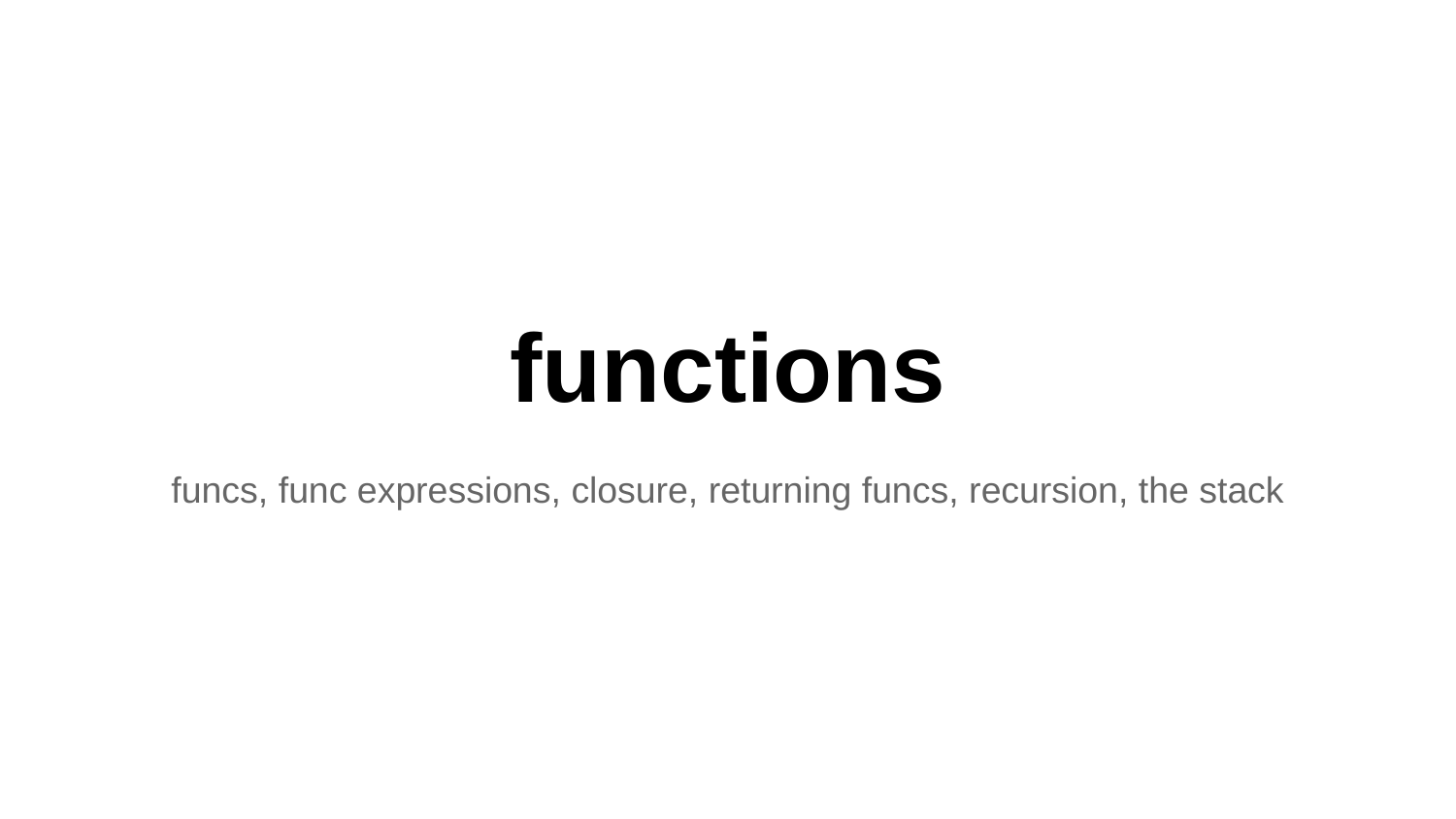

# functions
funcs, func expressions, closure, returning funcs, recursion, the stack